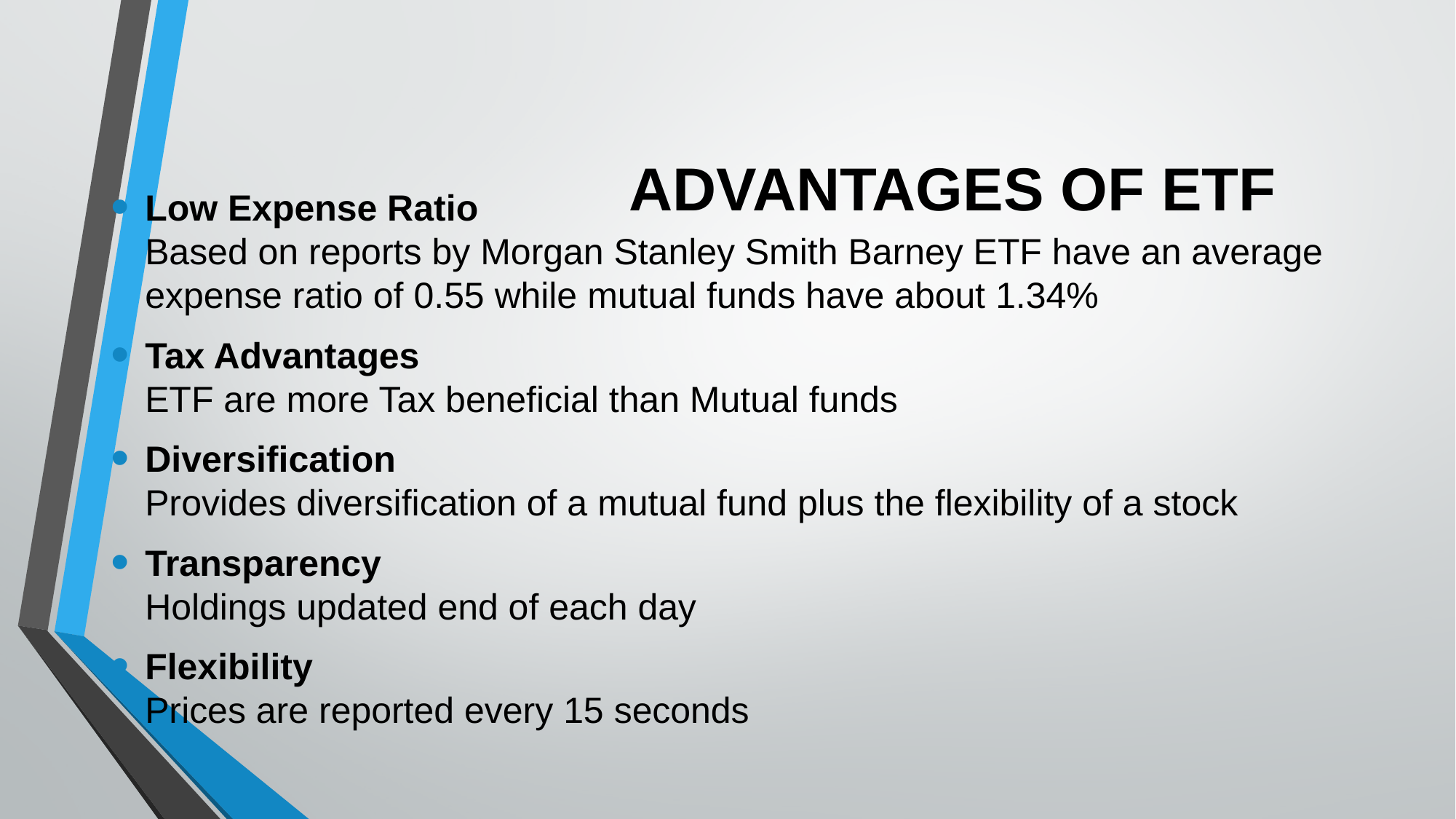

# ADVANTAGES OF ETF
Low Expense Ratio
Based on reports by Morgan Stanley Smith Barney ETF have an average expense ratio of 0.55 while mutual funds have about 1.34%
Tax Advantages
ETF are more Tax beneficial than Mutual funds
Diversification
Provides diversification of a mutual fund plus the flexibility of a stock
Transparency
Holdings updated end of each day
Flexibility
Prices are reported every 15 seconds